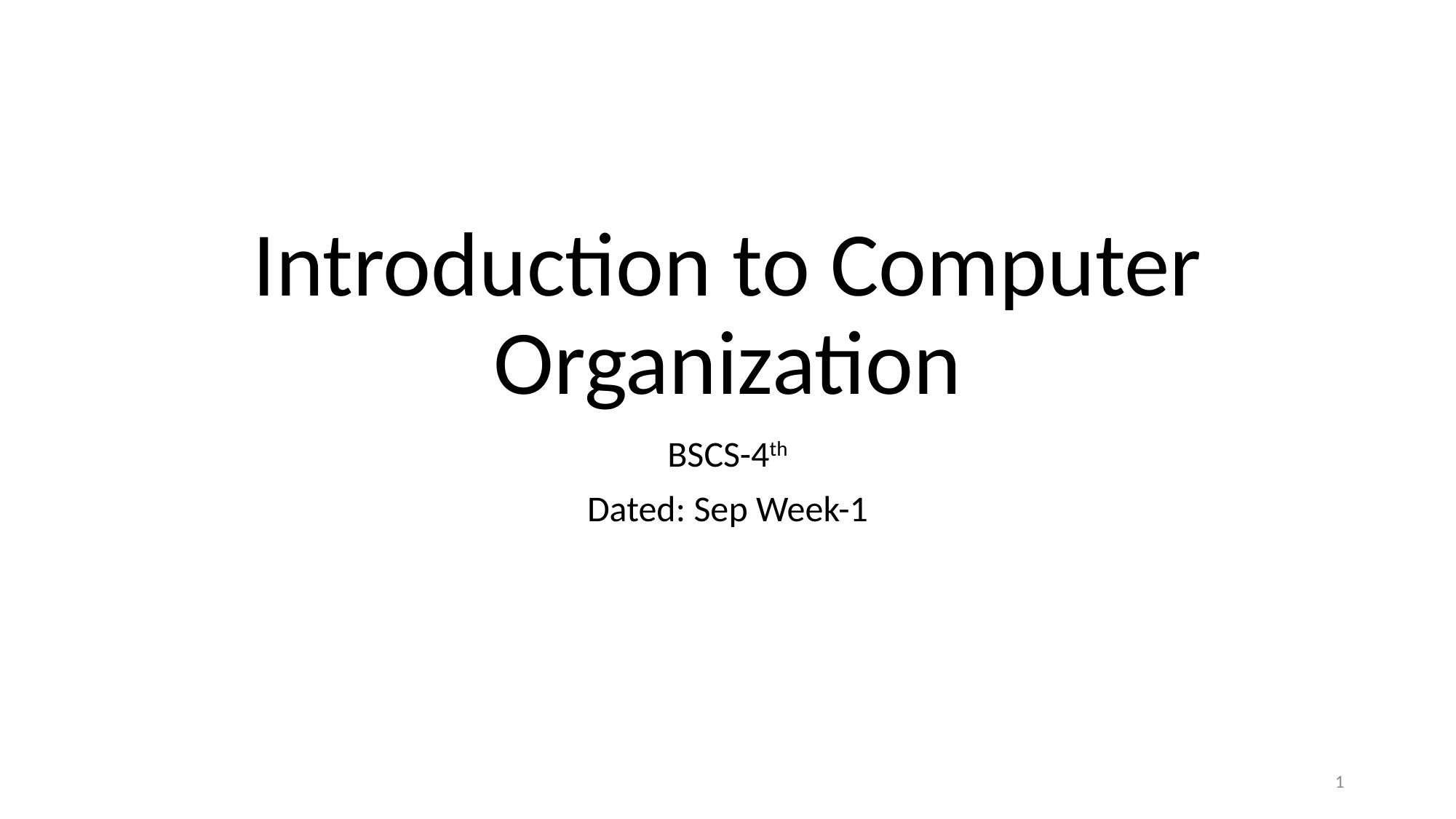

# Introduction to Computer Organization
BSCS-4th
Dated: Sep Week-1
1